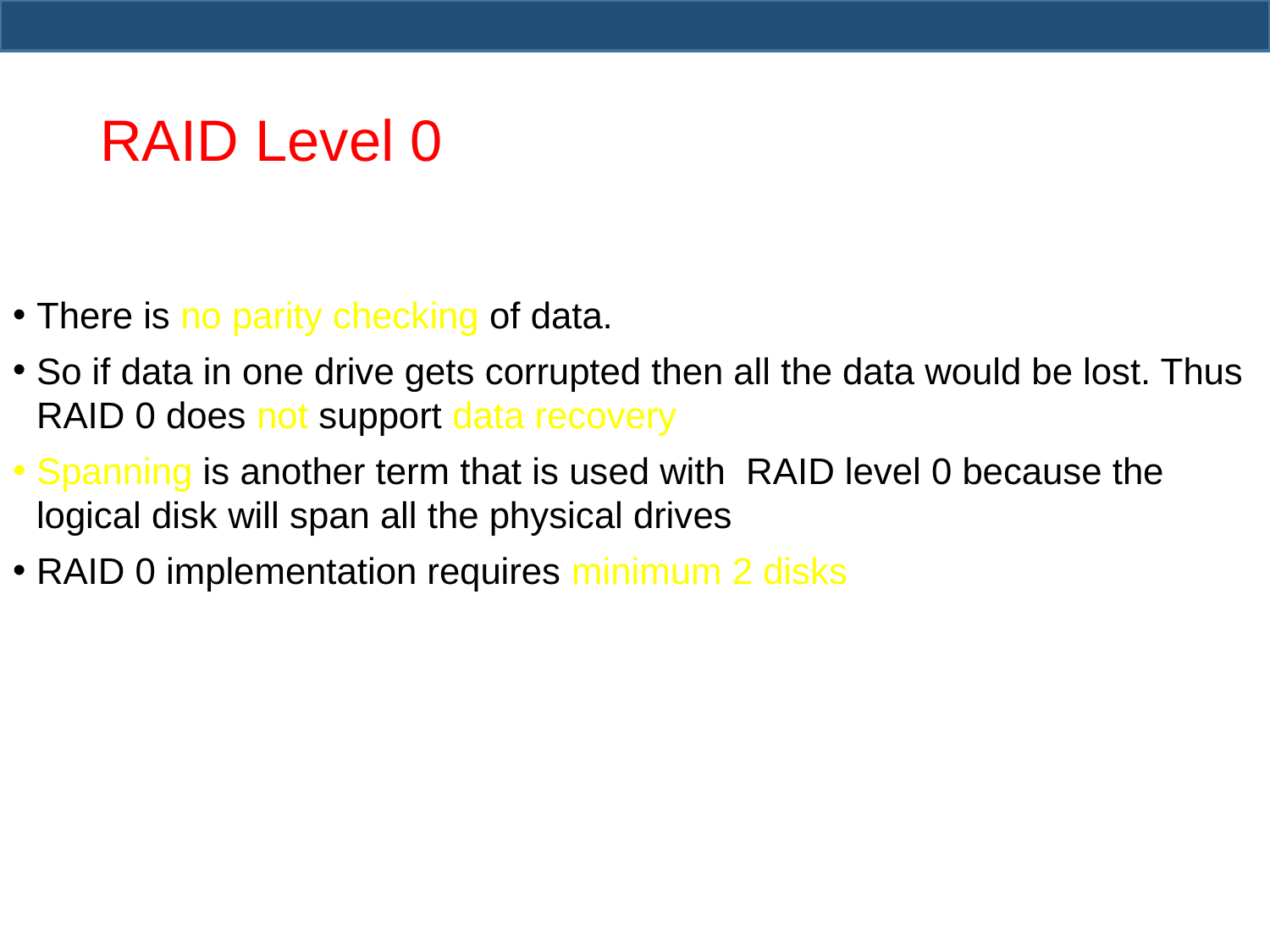

# RAID Level 0
There is no parity checking of data.
So if data in one drive gets corrupted then all the data would be lost. Thus RAID 0 does not support data recovery
Spanning is another term that is used with  RAID level 0 because the logical disk will span all the physical drives
RAID 0 implementation requires minimum 2 disks